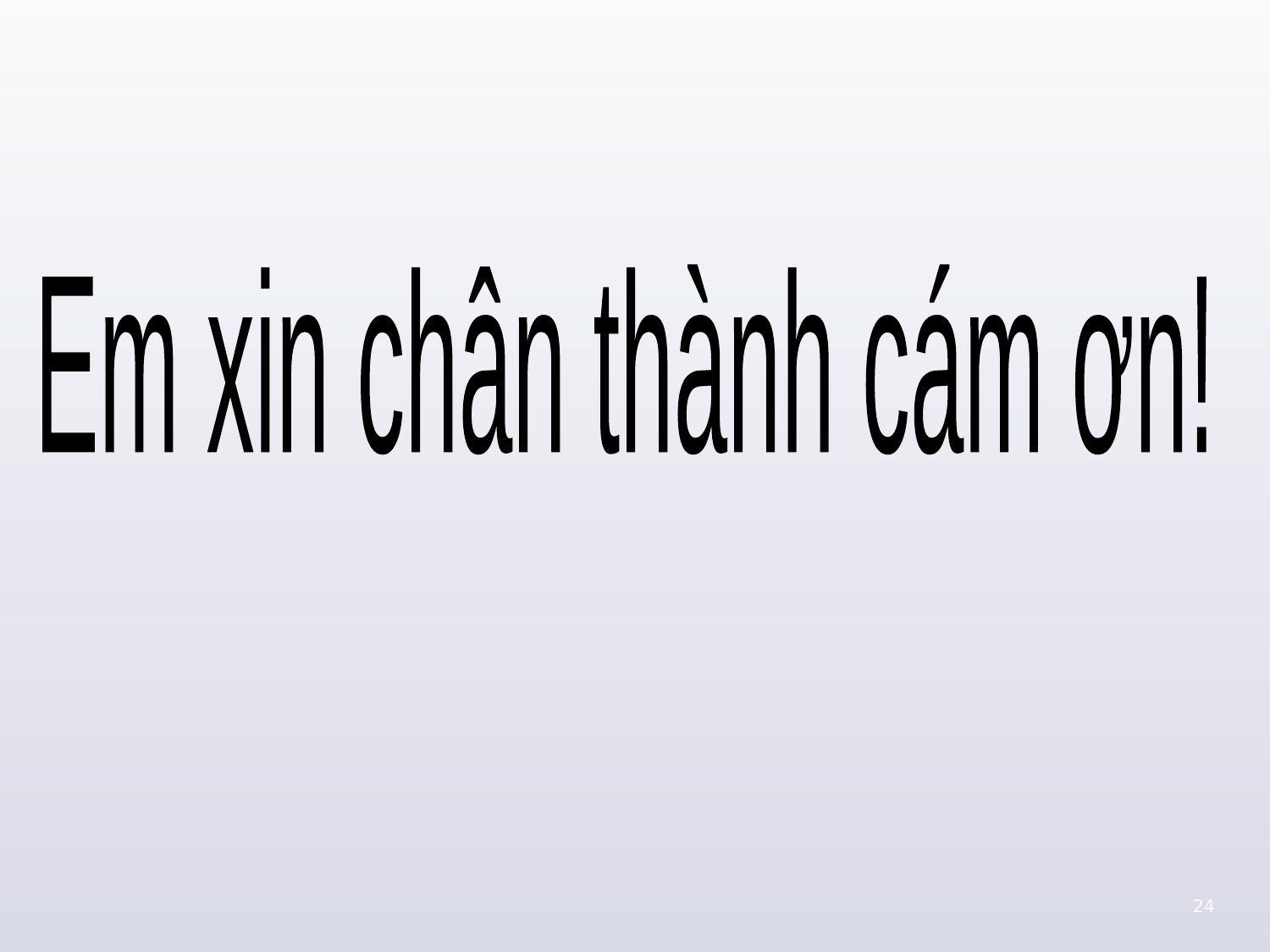

Em xin chân thành cám ơn!
24